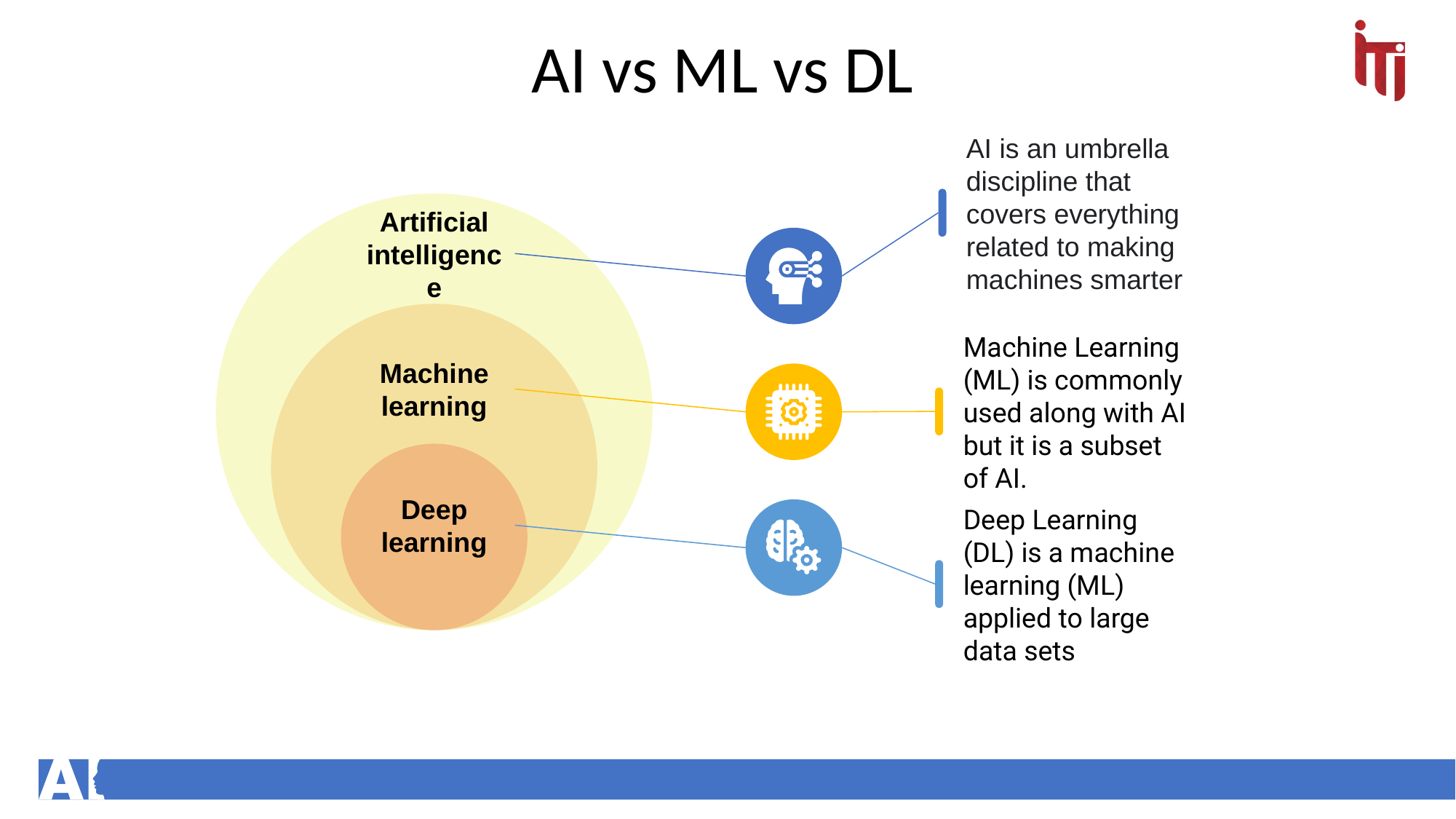

AI vs ML vs DL
AI is an umbrella discipline that covers everything related to making machines smarter

Artificial intelligence

Machine learning

Machine Learning (ML) is commonly used along with AI but it is a subset of AI.

Deep learning

Deep Learning (DL) is a machine learning (ML) applied to large data sets